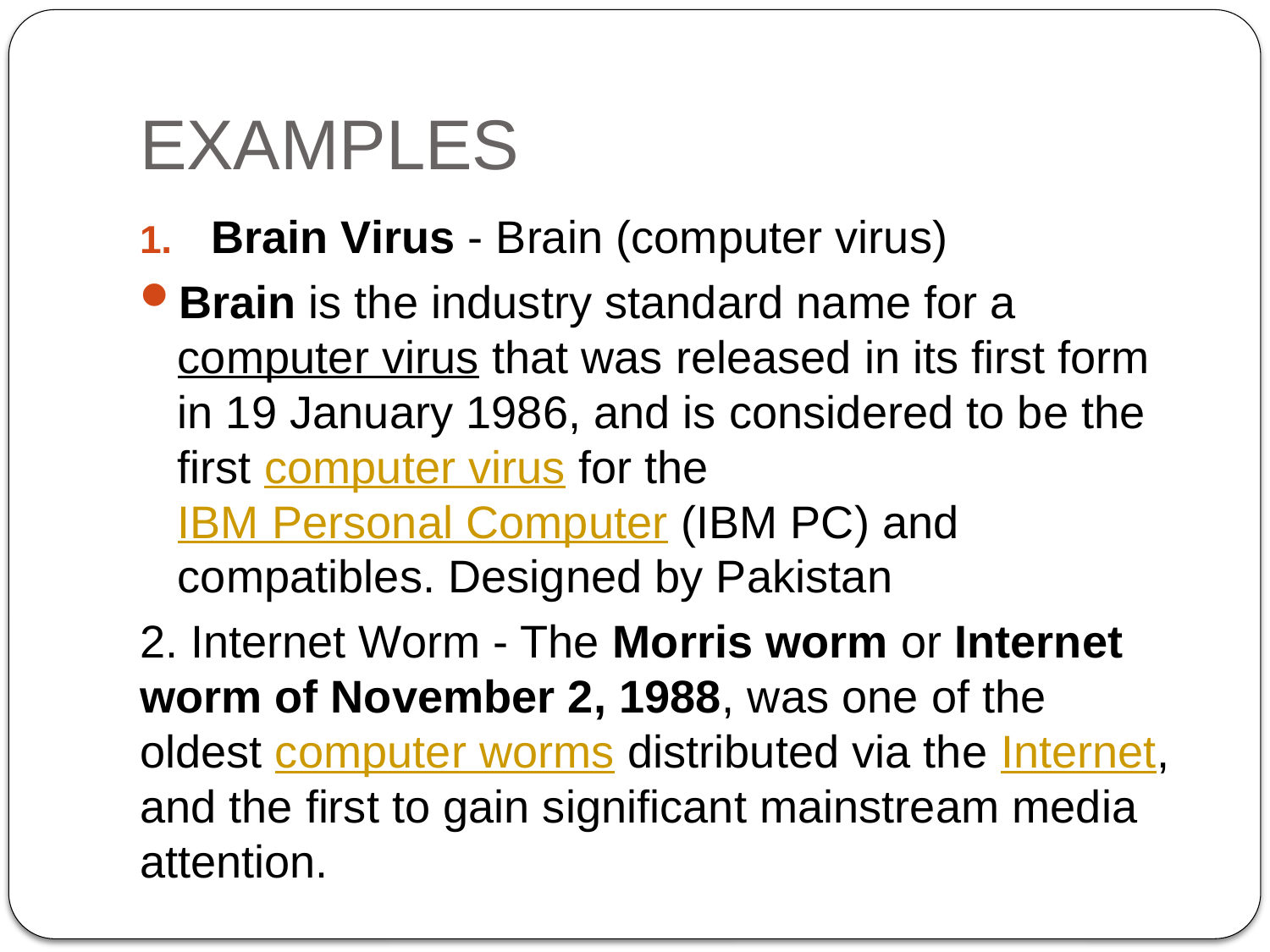

# EXAMPLES
Brain Virus - Brain (computer virus)
Brain is the industry standard name for a computer virus that was released in its first form in 19 January 1986, and is considered to be the first computer virus for the IBM Personal Computer (IBM PC) and compatibles. Designed by Pakistan
2. Internet Worm - The Morris worm or Internet worm of November 2, 1988, was one of the oldest computer worms distributed via the Internet, and the first to gain significant mainstream media attention.